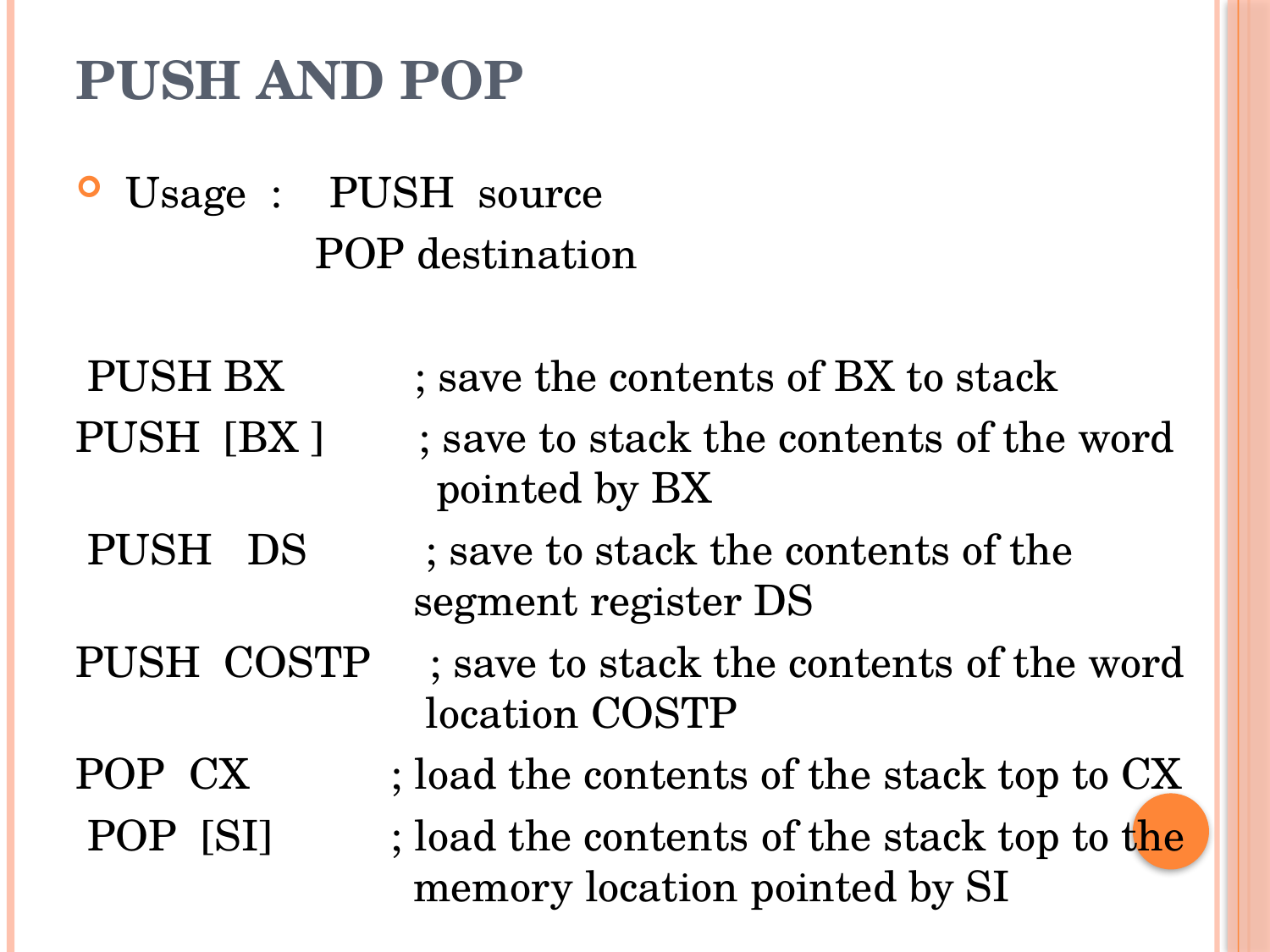

# PUSH and POP
 Usage  :    PUSH  source
	                 POP destination

 PUSH BX           ; save the contents of BX to stack
PUSH  [BX ]        ; save to stack the contents of the word pointed by BX
 PUSH   DS          ; save to stack the contents of the   segment register DS
PUSH  COSTP     ; save to stack the contents of the word location COSTP
POP  CX            ; load the contents of the stack top to CX
 POP  [SI]          ; load the contents of the stack top to the memory location pointed by SI